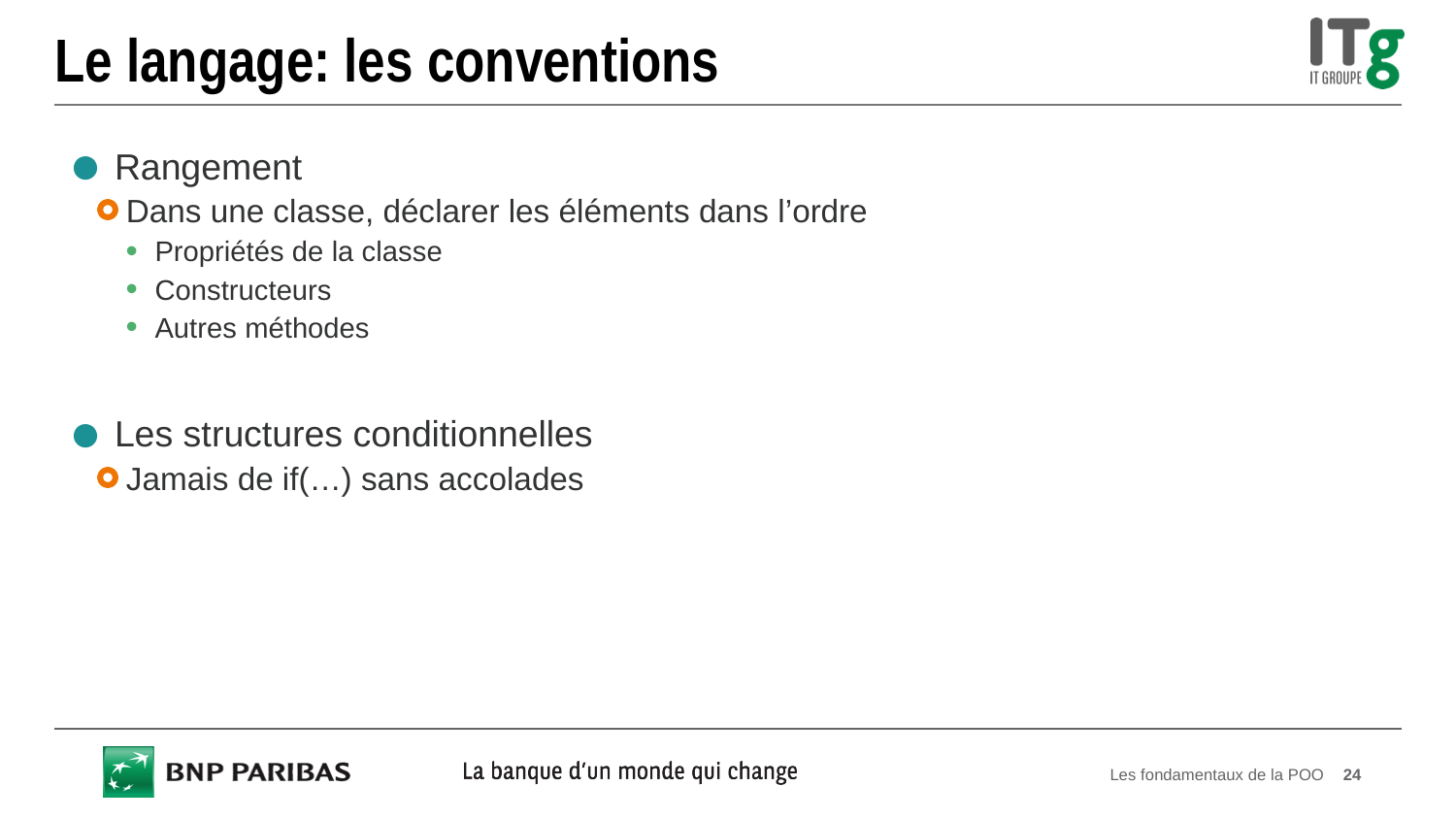

# Le langage: les conventions
Rangement
Dans une classe, déclarer les éléments dans l’ordre
Propriétés de la classe
Constructeurs
Autres méthodes

Les structures conditionnelles
Jamais de if(…) sans accolades
Les fondamentaux de la POO
24